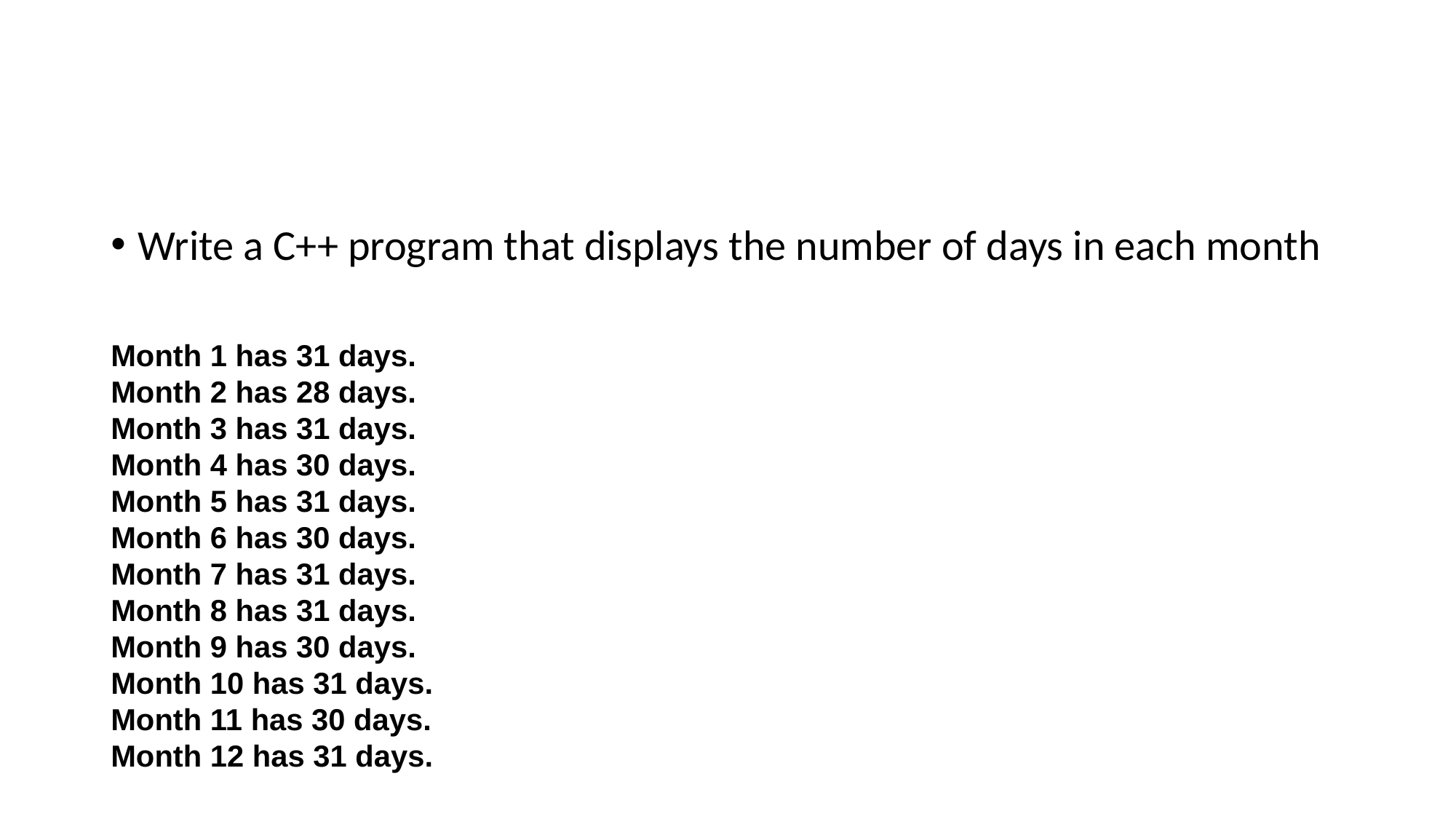

#
Write a C++ program that displays the number of days in each month
Month 1 has 31 days.
Month 2 has 28 days.
Month 3 has 31 days.
Month 4 has 30 days.
Month 5 has 31 days.
Month 6 has 30 days.
Month 7 has 31 days.
Month 8 has 31 days.
Month 9 has 30 days.
Month 10 has 31 days.
Month 11 has 30 days.
Month 12 has 31 days.